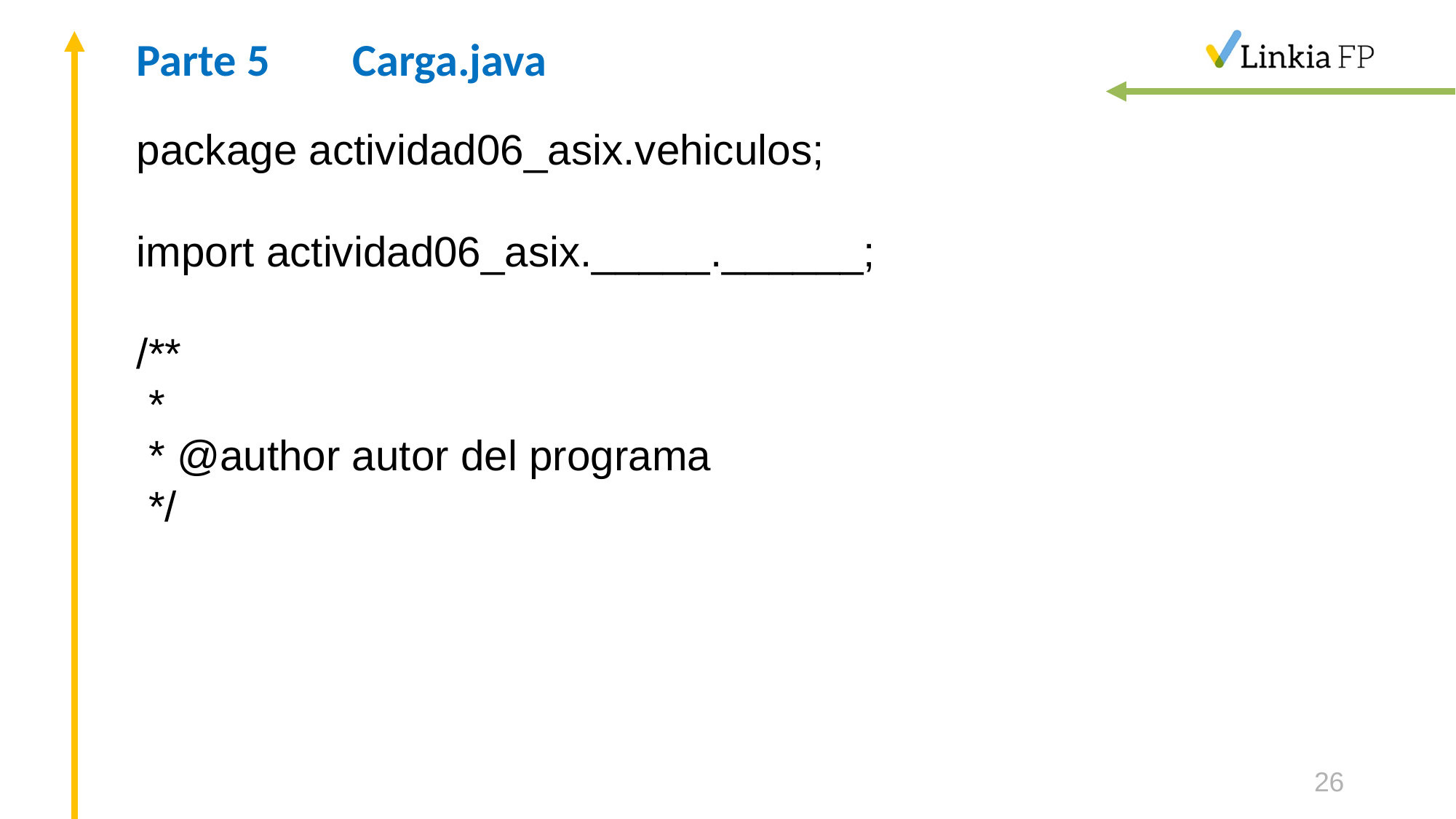

# Parte 5        Carga.java
package actividad06_asix.vehiculos;

import actividad06_asix._____.______;

/**
 *
 * @author autor del programa
 */

26